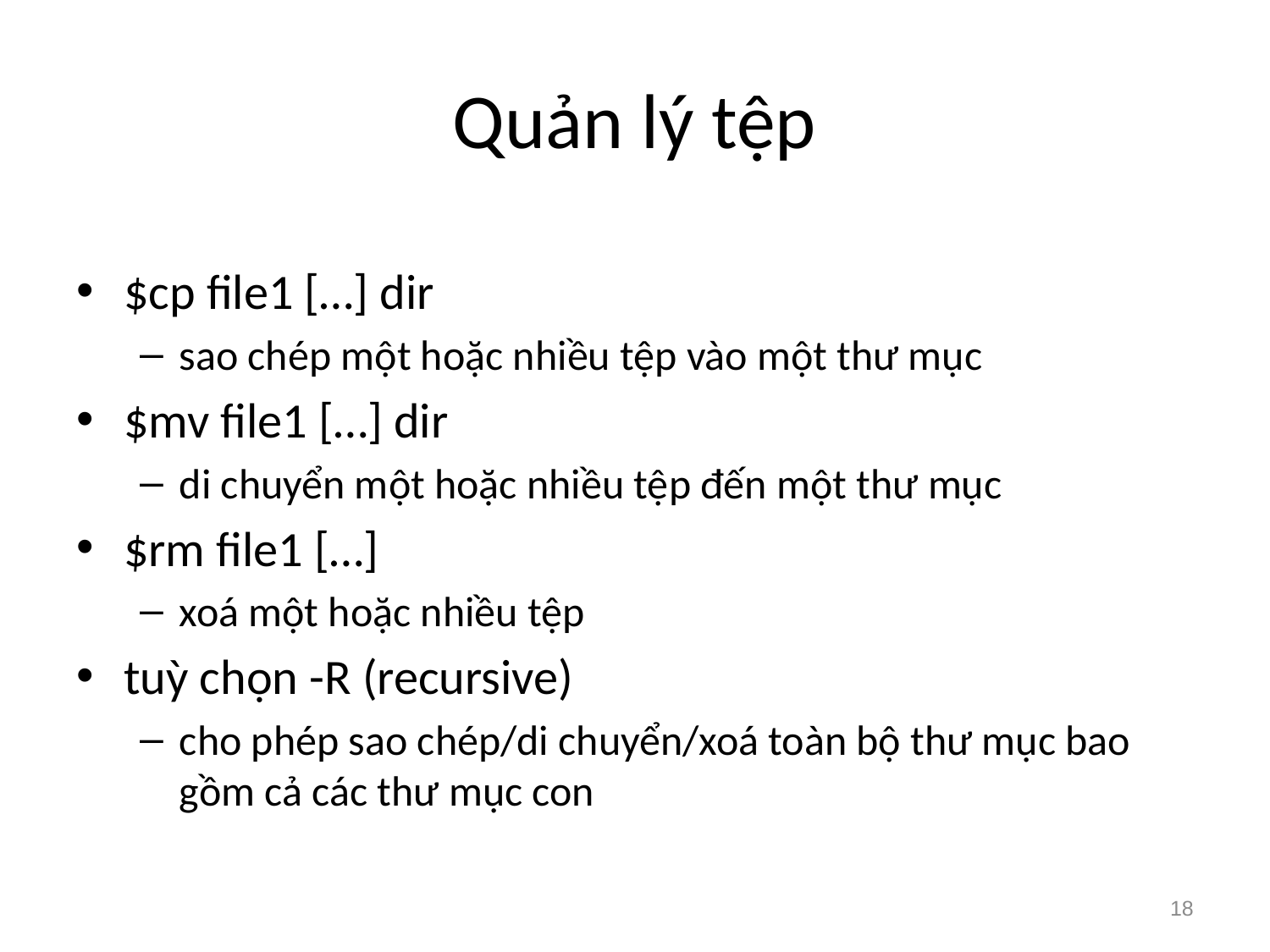

# Quản lý tệp
$cp file1 […] dir
sao chép một hoặc nhiều tệp vào một thư mục
$mv file1 […] dir
di chuyển một hoặc nhiều tệp đến một thư mục
$rm file1 […]
xoá một hoặc nhiều tệp
tuỳ chọn -R (recursive)
cho phép sao chép/di chuyển/xoá toàn bộ thư mục bao gồm cả các thư mục con

18